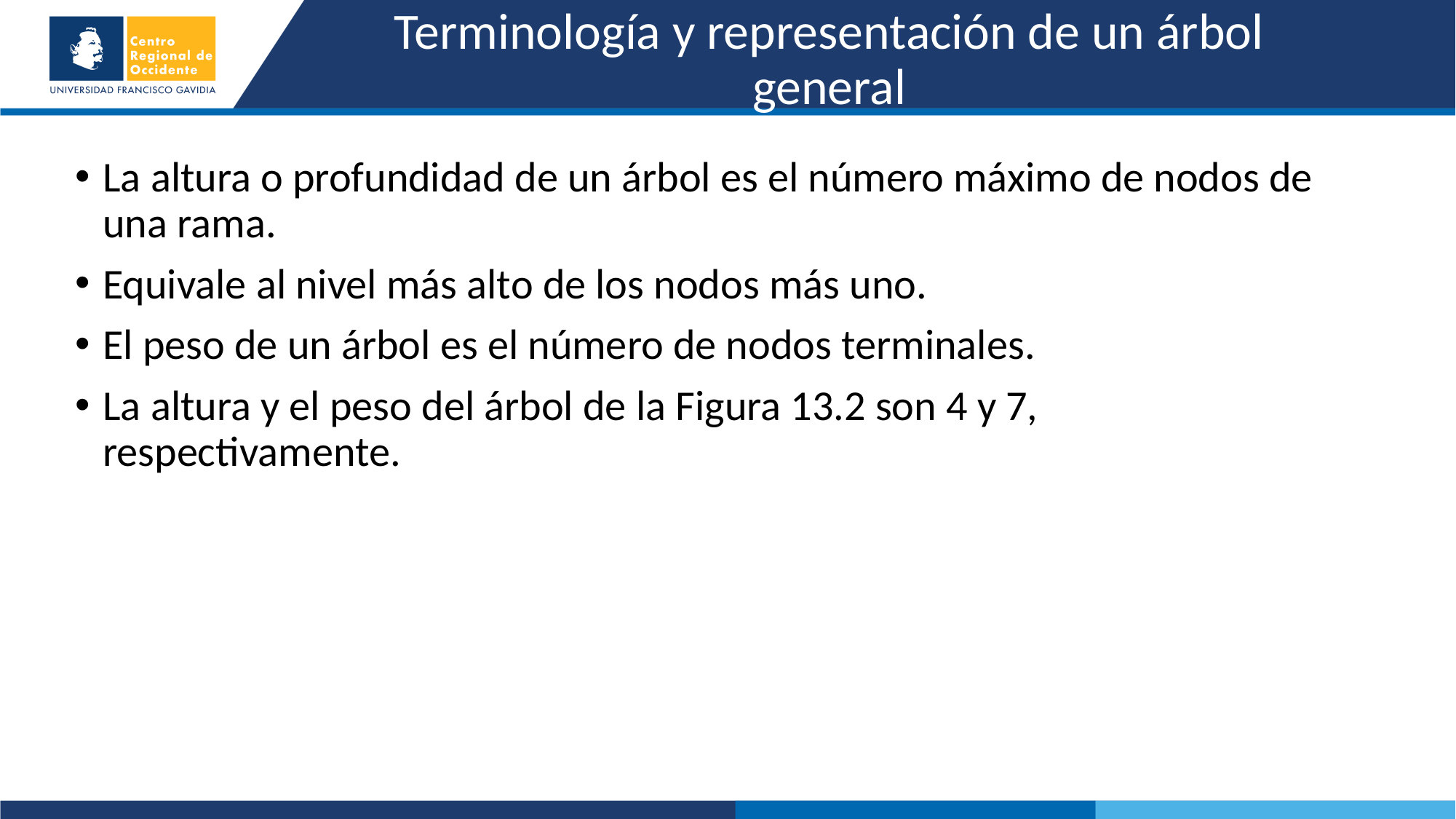

# Terminología y representación de un árbol general
La altura o profundidad de un árbol es el número máximo de nodos de una rama.
Equivale al nivel más alto de los nodos más uno.
El peso de un árbol es el número de nodos terminales.
La altura y el peso del árbol de la Figura 13.2 son 4 y 7, respectivamente.